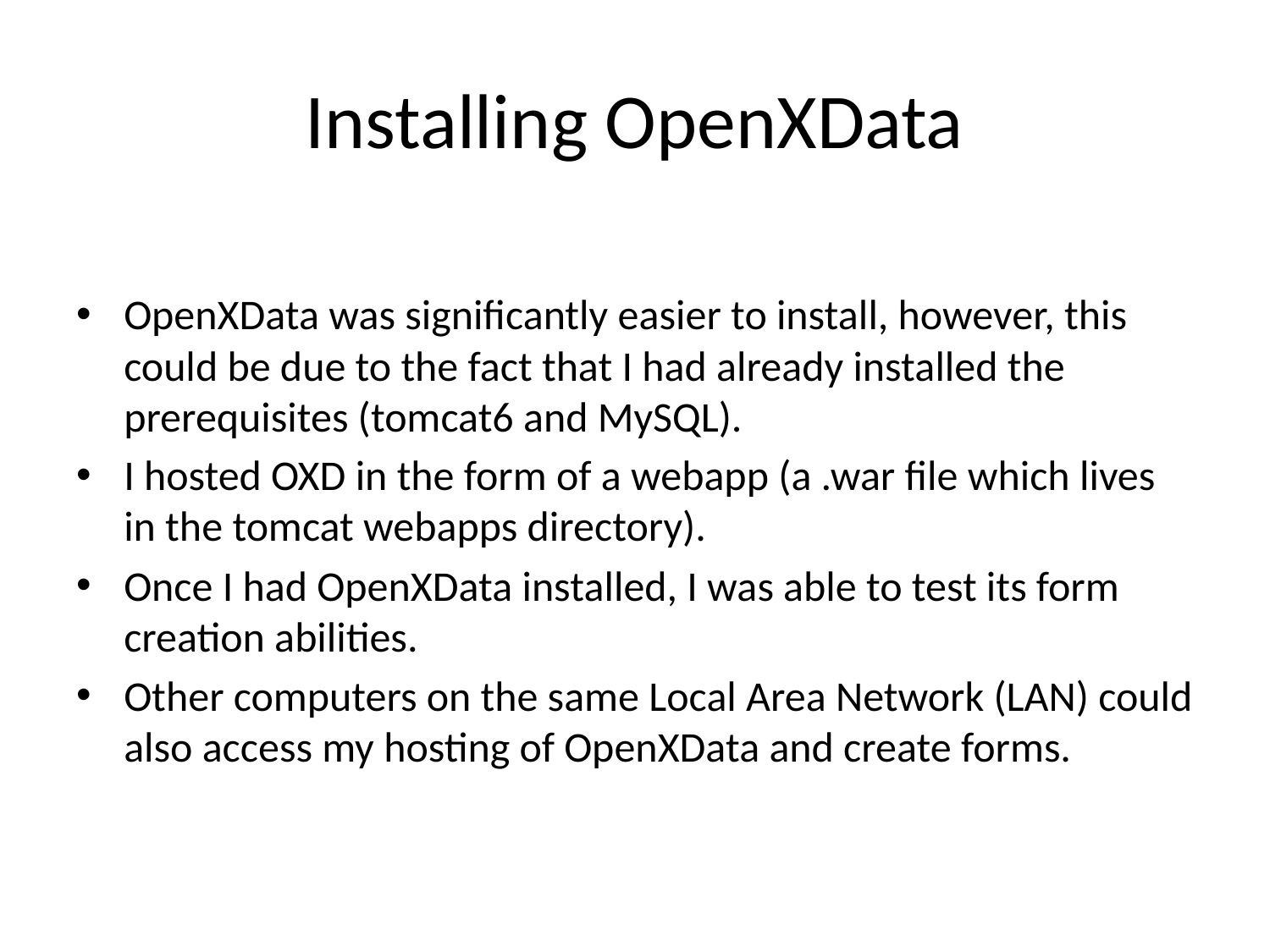

# Installing OpenXData

OpenXData was significantly easier to install, however, this could be due to the fact that I had already installed the prerequisites (tomcat6 and MySQL).
I hosted OXD in the form of a webapp (a .war file which lives in the tomcat webapps directory).
Once I had OpenXData installed, I was able to test its form creation abilities.
Other computers on the same Local Area Network (LAN) could also access my hosting of OpenXData and create forms.